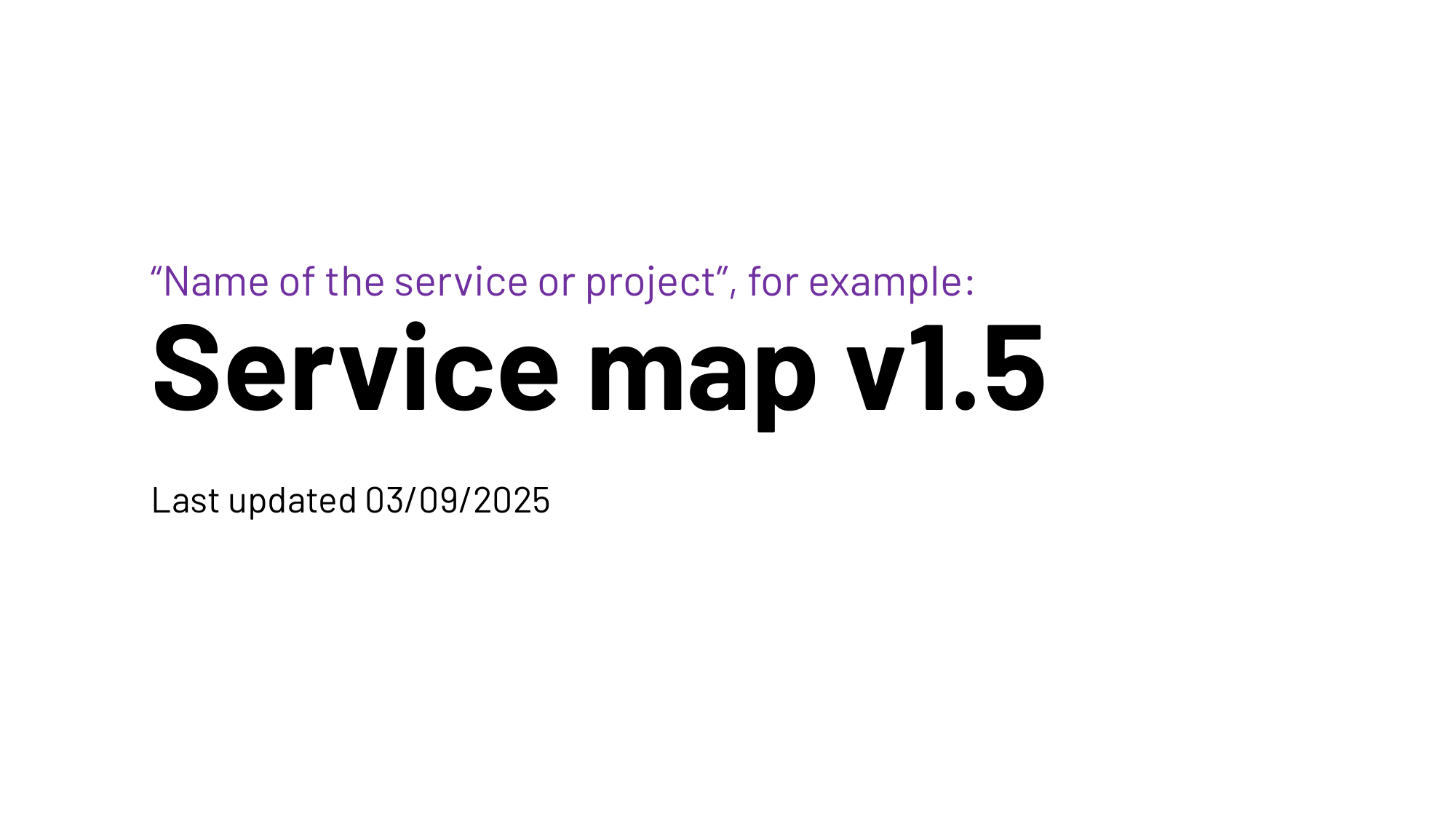

# “Name of the service or project”, for example: Service map v1.5
Last updated 03/09/2025